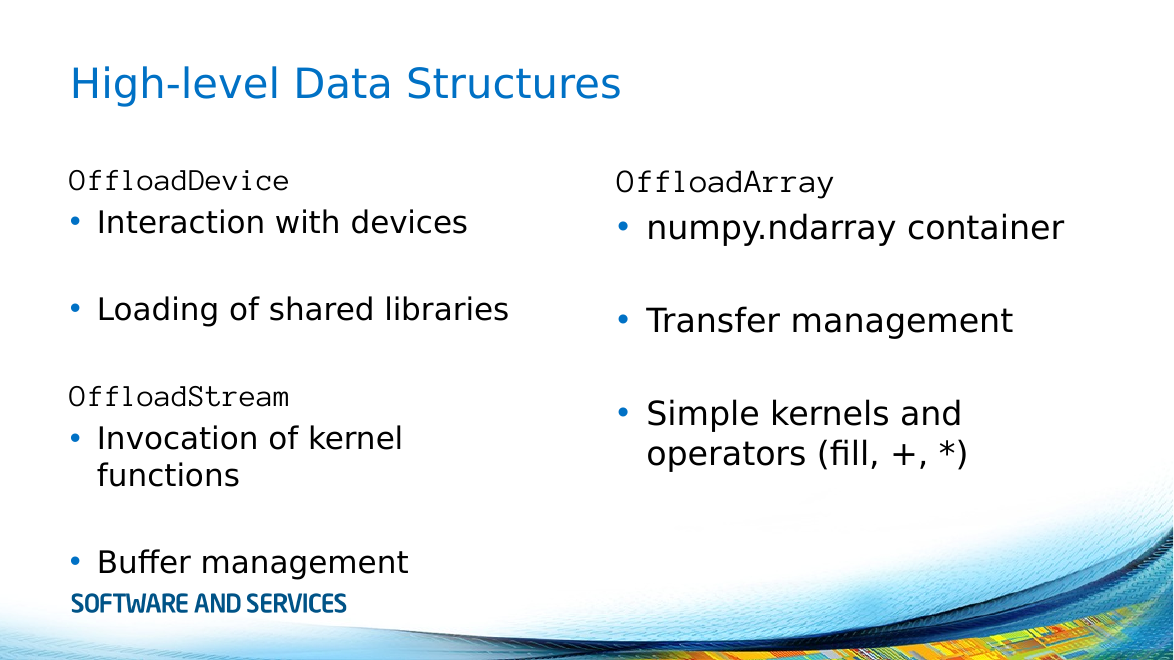

# High-level Data Structures
OffloadDevice
Interaction with devices

Loading of shared libraries

OffloadStream
Invocation of kernel functions

Buffer management
OffloadArray
numpy.ndarray container

Transfer management

Simple kernels and operators (fill, +, *)